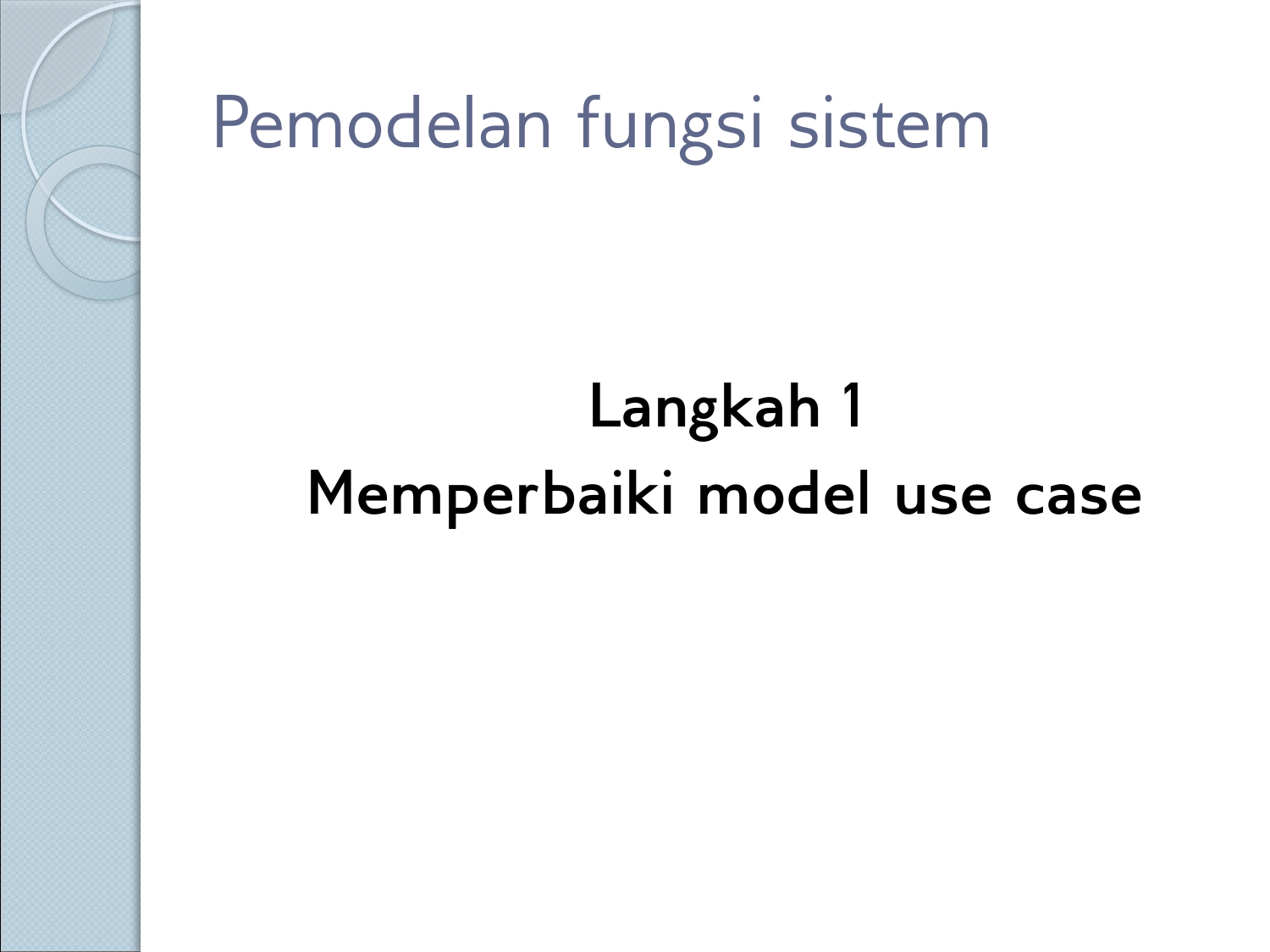

# Pemodelan fungsi sistem

Langkah 1
Memperbaiki model use case